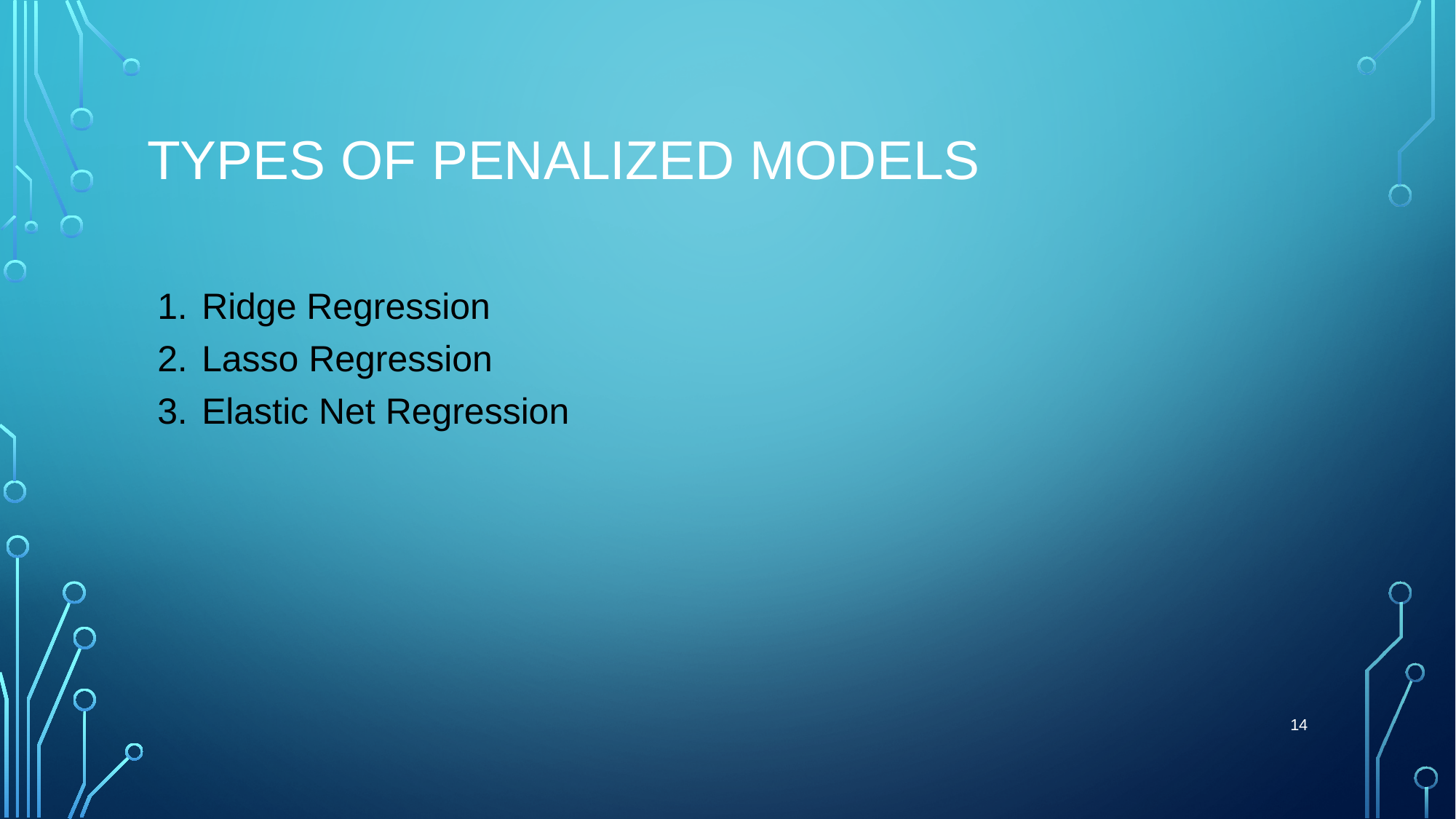

# TYPES OF PENALIZED MODELS
Ridge Regression
Lasso Regression
Elastic Net Regression
14